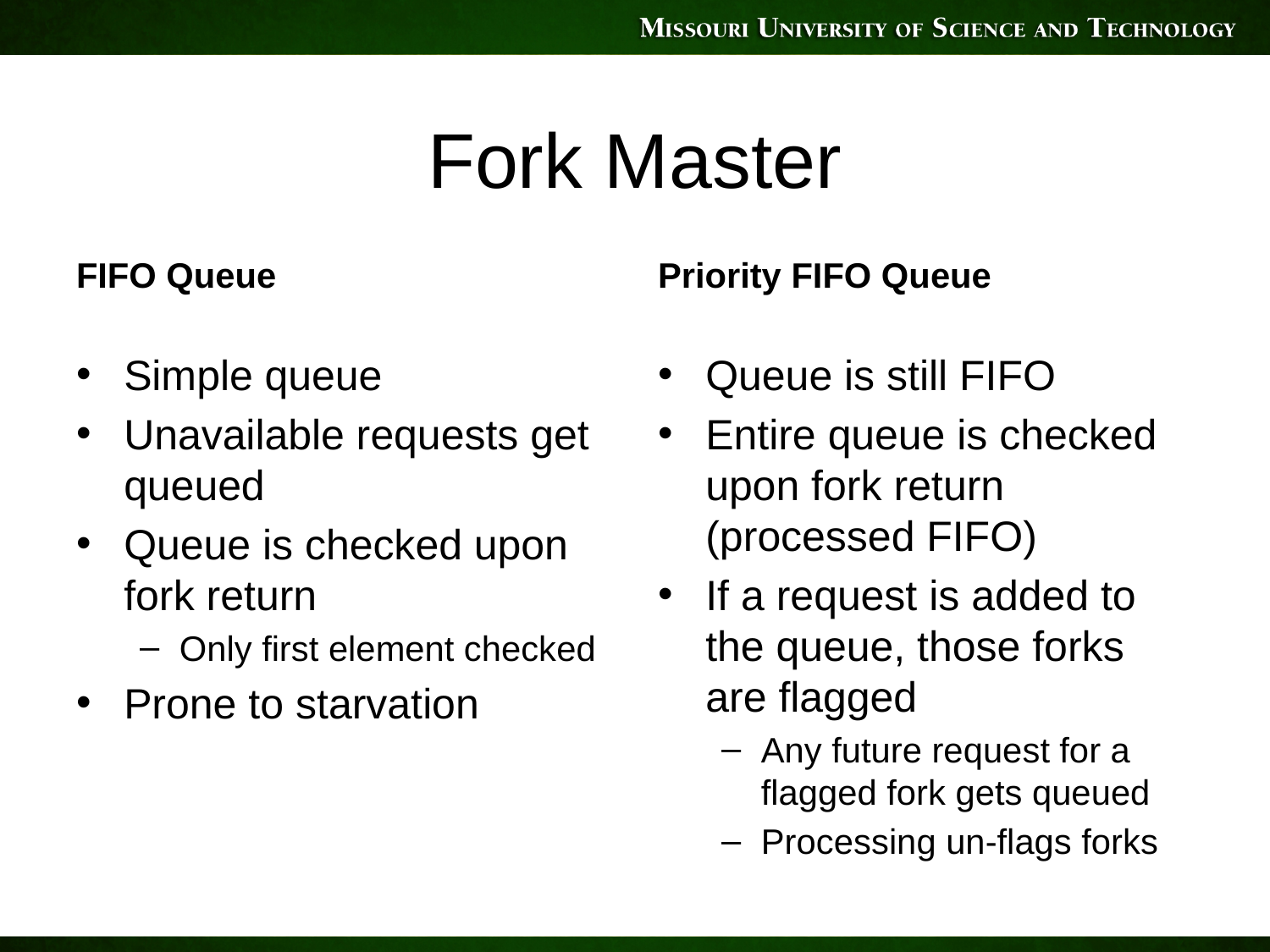

# Fork Master
FIFO Queue
Priority FIFO Queue
Simple queue
Unavailable requests get queued
Queue is checked upon fork return
Only first element checked
Prone to starvation
Queue is still FIFO
Entire queue is checked upon fork return (processed FIFO)
If a request is added to the queue, those forks are flagged
Any future request for a flagged fork gets queued
Processing un-flags forks